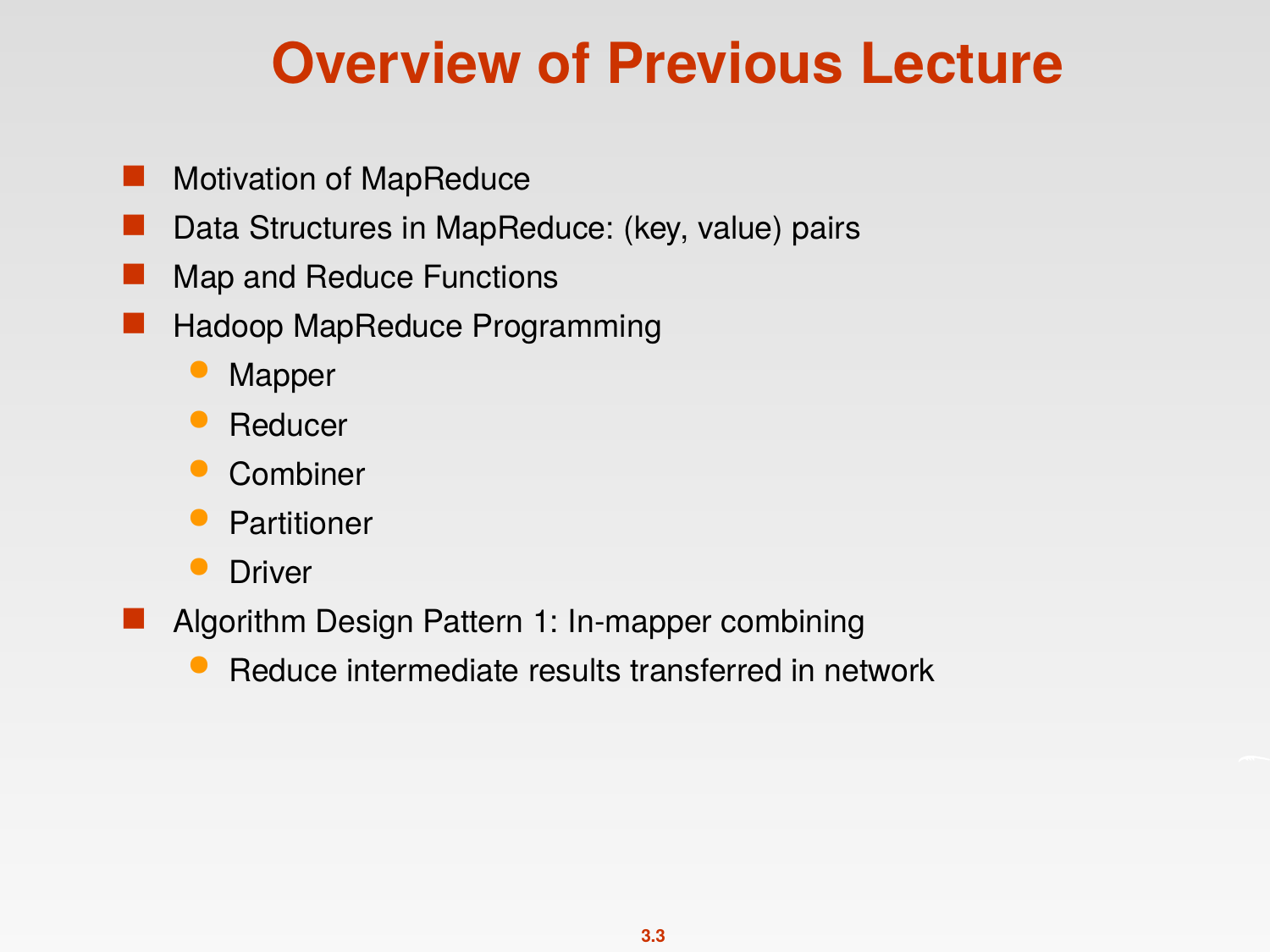

# Overview of Previous Lecture
Motivation of MapReduce
Data Structures in MapReduce: (key, value) pairs
Map and Reduce Functions
Hadoop MapReduce Programming
Mapper
Reducer
Combiner
Partitioner
Driver
Algorithm Design Pattern 1: In-mapper combining
Reduce intermediate results transferred in network